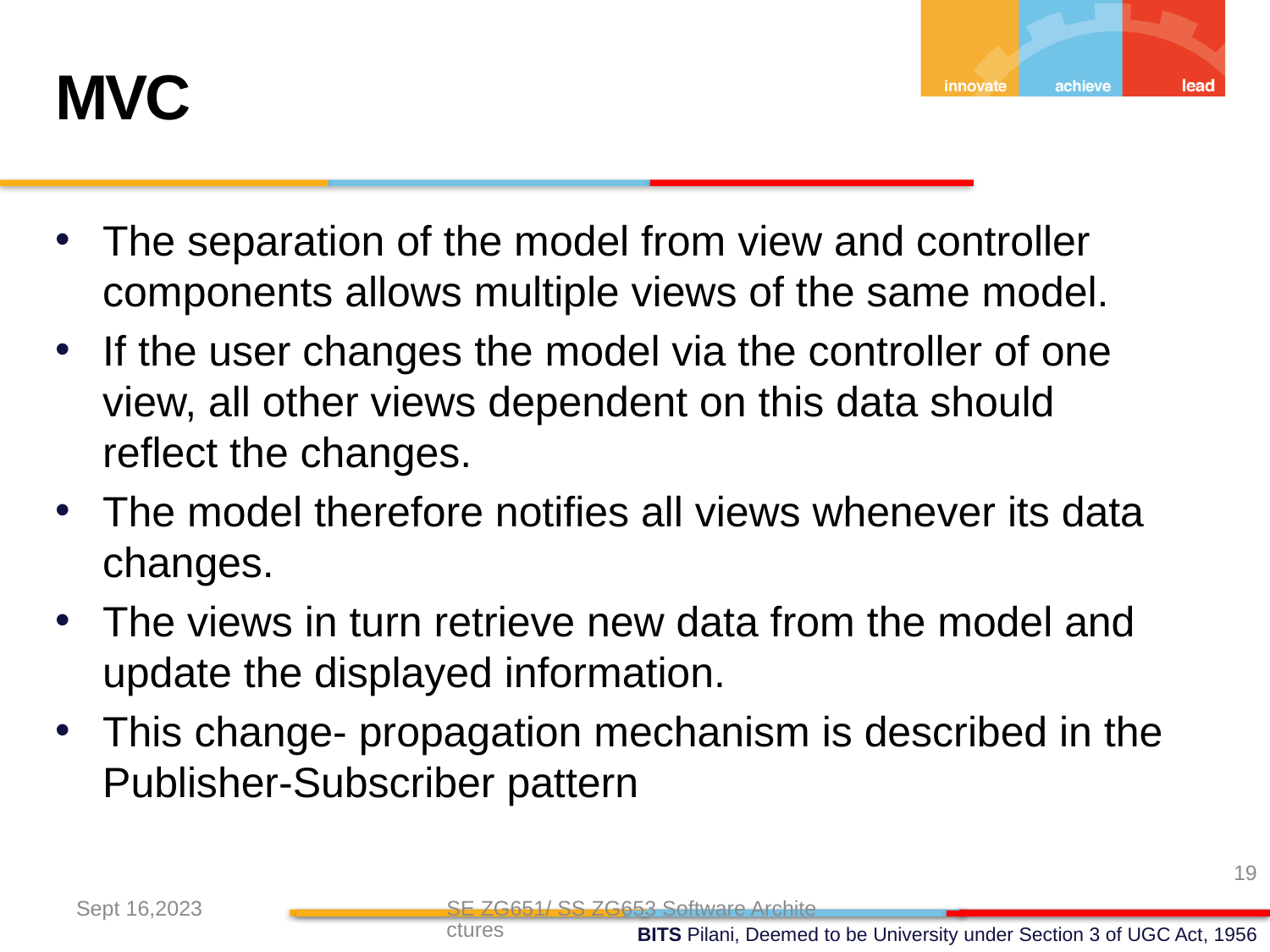

MVC
The separation of the model from view and controller components allows multiple views of the same model.
If the user changes the model via the controller of one view, all other views dependent on this data should reflect the changes.
The model therefore notifies all views whenever its data changes.
The views in turn retrieve new data from the model and update the displayed information.
This change- propagation mechanism is described in the Publisher-Subscriber pattern

19
Sept 16,2023
SE ZG651/ SS ZG653 Software Architectures